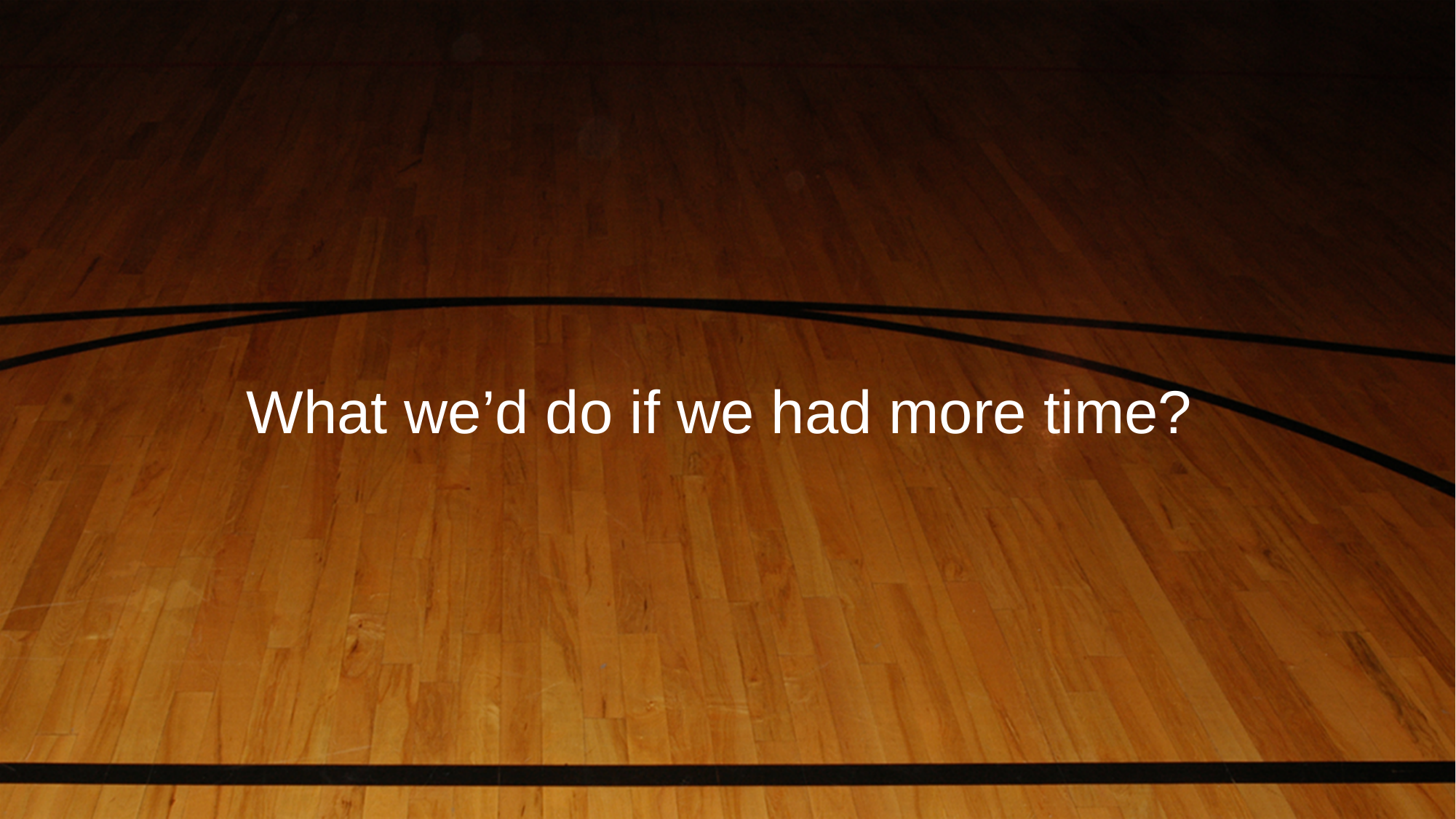

What we’d do if we had more time?